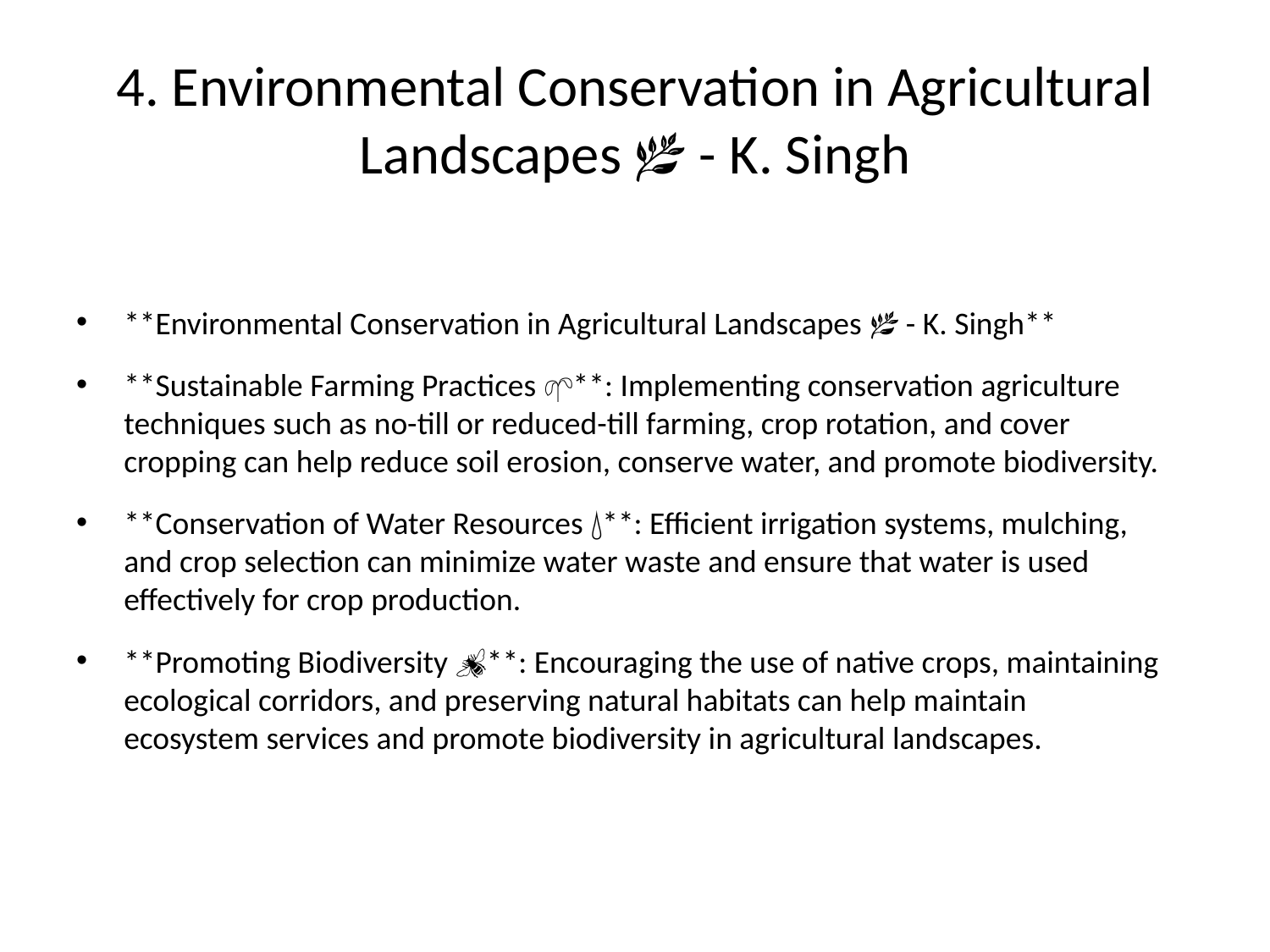

# 4. Environmental Conservation in Agricultural Landscapes 🌿 - K. Singh

**Environmental Conservation in Agricultural Landscapes 🌿 - K. Singh**
**Sustainable Farming Practices 🌱**: Implementing conservation agriculture
techniques such as no-till or reduced-till farming, crop rotation, and cover
cropping can help reduce soil erosion, conserve water, and promote biodiversity.
**Conservation of Water Resources 💧**: Efficient irrigation systems, mulching,
and crop selection can minimize water waste and ensure that water is used
effectively for crop production.
**Promoting Biodiversity 🐝**: Encouraging the use of native crops, maintaining
ecological corridors, and preserving natural habitats can help maintain
ecosystem services and promote biodiversity in agricultural landscapes.